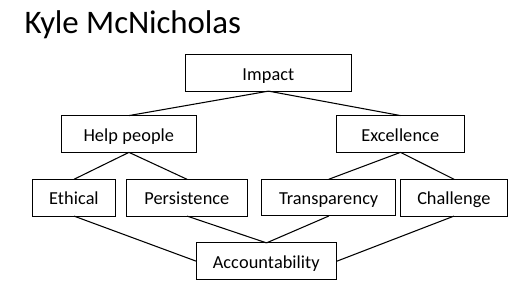

# Kyle McNicholas
Impact
Help people
Excellence
Persistence
Ethical
Challenge
Transparency
Accountability